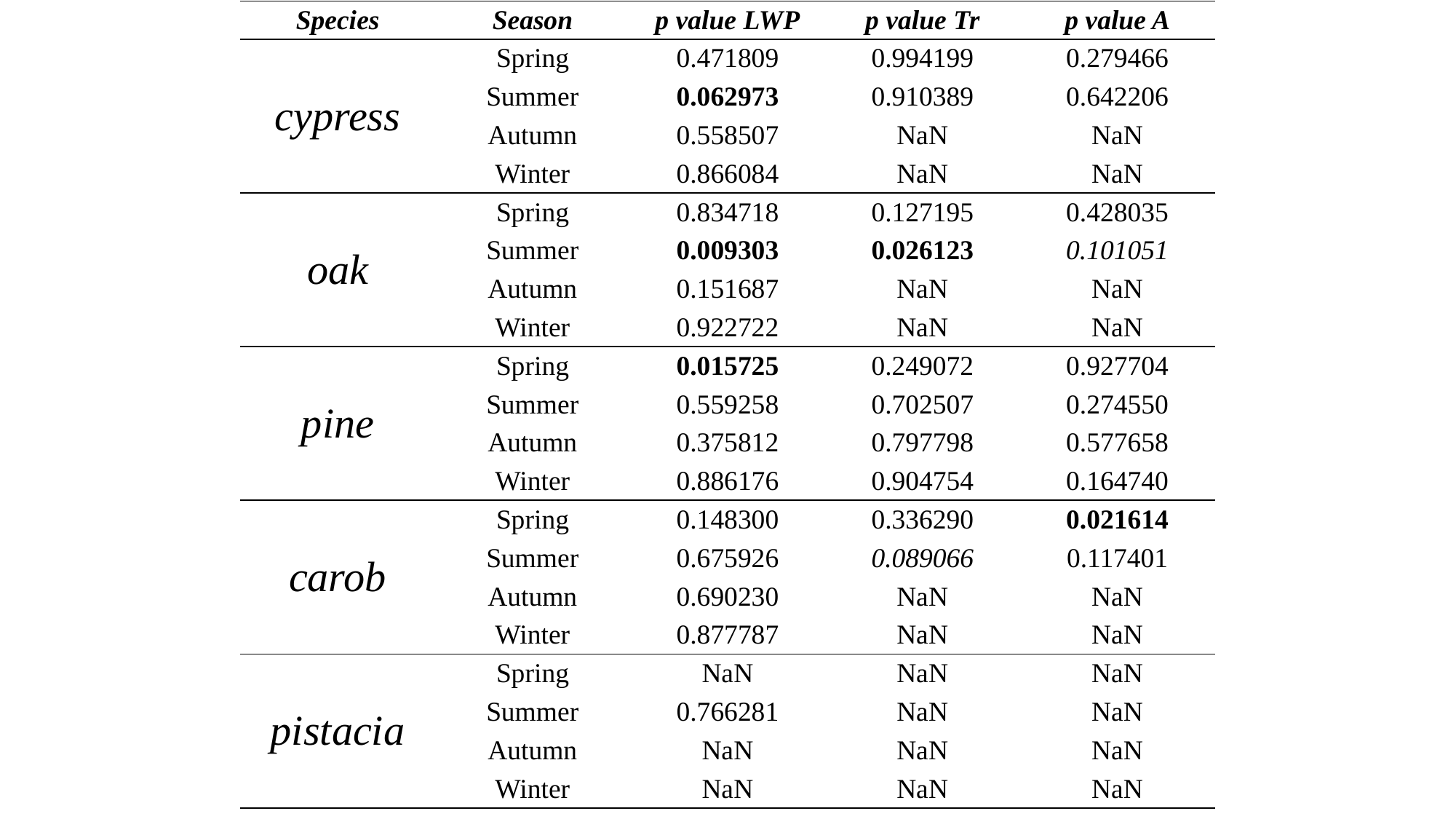

| Species | Season | p value LWP | p value Tr | p value A |
| --- | --- | --- | --- | --- |
| cypress | Spring | 0.471809 | 0.994199 | 0.279466 |
| cypress | Summer | 0.062973 | 0.910389 | 0.642206 |
| cypress | Autumn | 0.558507 | NaN | NaN |
| cypress | Winter | 0.866084 | NaN | NaN |
| oak | Spring | 0.834718 | 0.127195 | 0.428035 |
| oak | Summer | 0.009303 | 0.026123 | 0.101051 |
| oak | Autumn | 0.151687 | NaN | NaN |
| oak | Winter | 0.922722 | NaN | NaN |
| pine | Spring | 0.015725 | 0.249072 | 0.927704 |
| pine | Summer | 0.559258 | 0.702507 | 0.274550 |
| pine | Autumn | 0.375812 | 0.797798 | 0.577658 |
| pine | Winter | 0.886176 | 0.904754 | 0.164740 |
| carob | Spring | 0.148300 | 0.336290 | 0.021614 |
| carob | Summer | 0.675926 | 0.089066 | 0.117401 |
| carob | Autumn | 0.690230 | NaN | NaN |
| carob | Winter | 0.877787 | NaN | NaN |
| pistacia | Spring | NaN | NaN | NaN |
| pistacia | Summer | 0.766281 | NaN | NaN |
| pistacia | Autumn | NaN | NaN | NaN |
| pistacia | Winter | NaN | NaN | NaN |